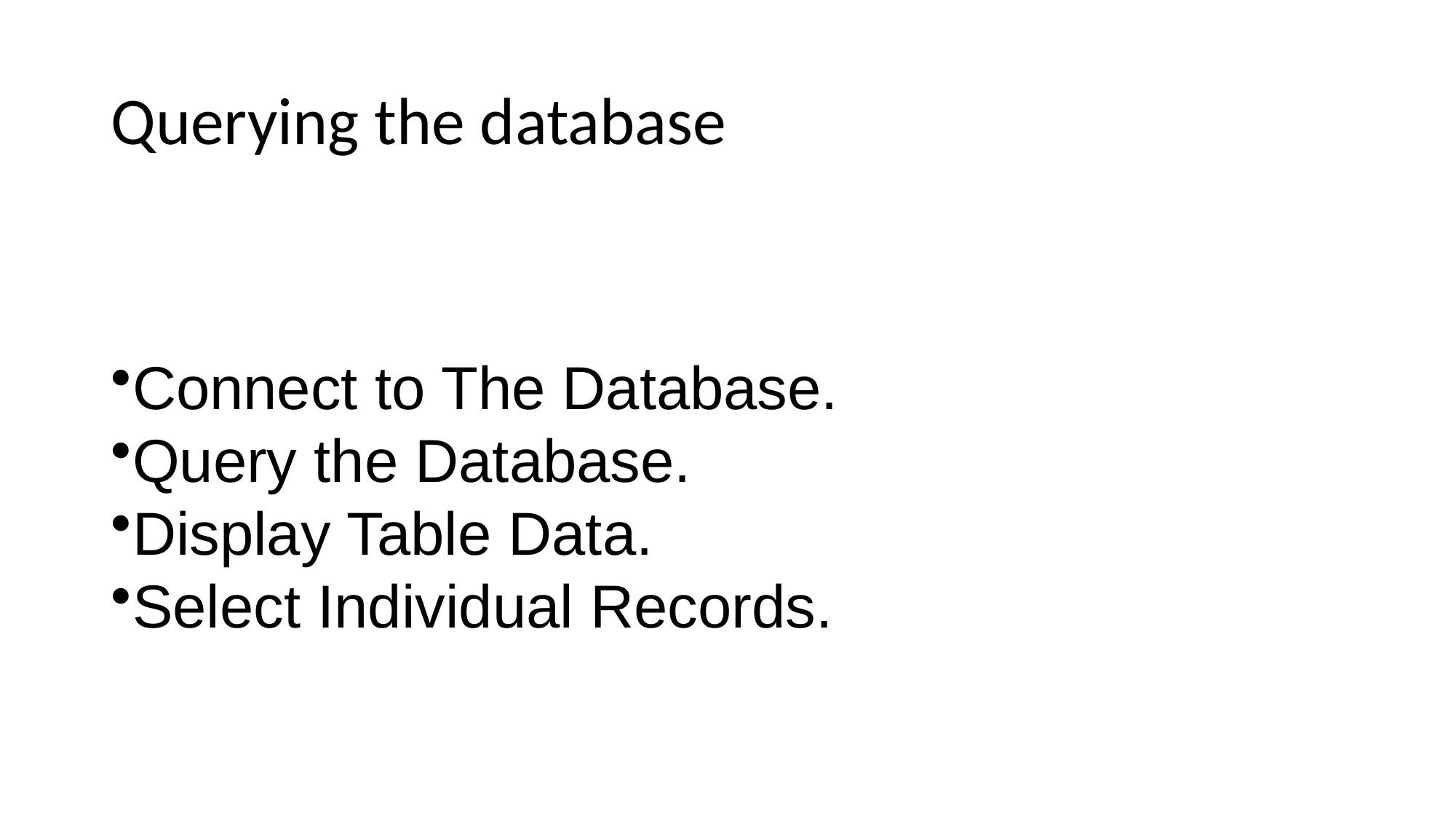

# Querying the database

Connect to The Database.
Query the Database.
Display Table Data.
Select Individual Records.